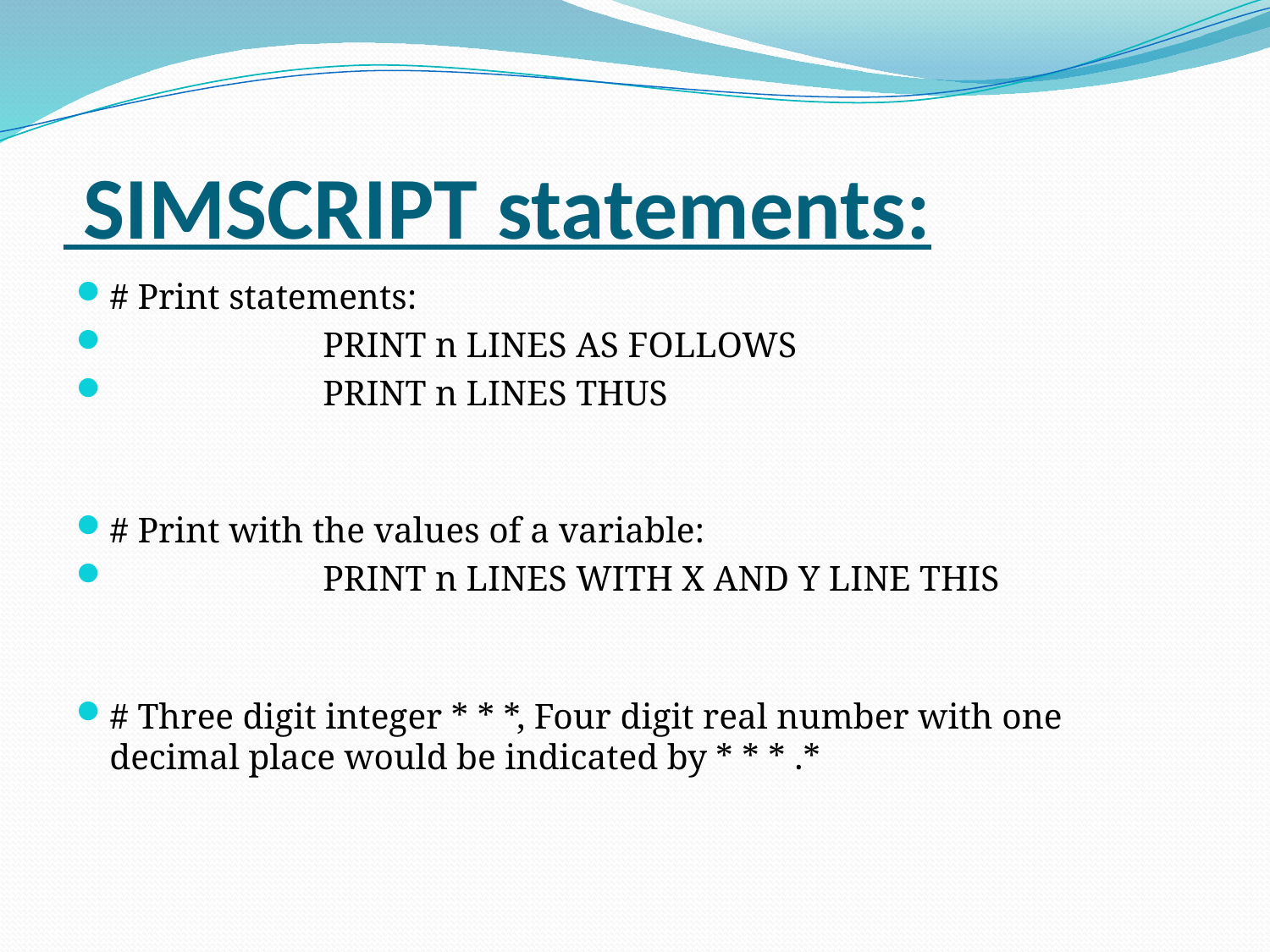

# SIMSCRIPT statements:
# Print statements:
                        PRINT n LINES AS FOLLOWS
                        PRINT n LINES THUS

# Print with the values of a variable:
                        PRINT n LINES WITH X AND Y LINE THIS

# Three digit integer * * *, Four digit real number with one decimal place would be indicated by * * * .*